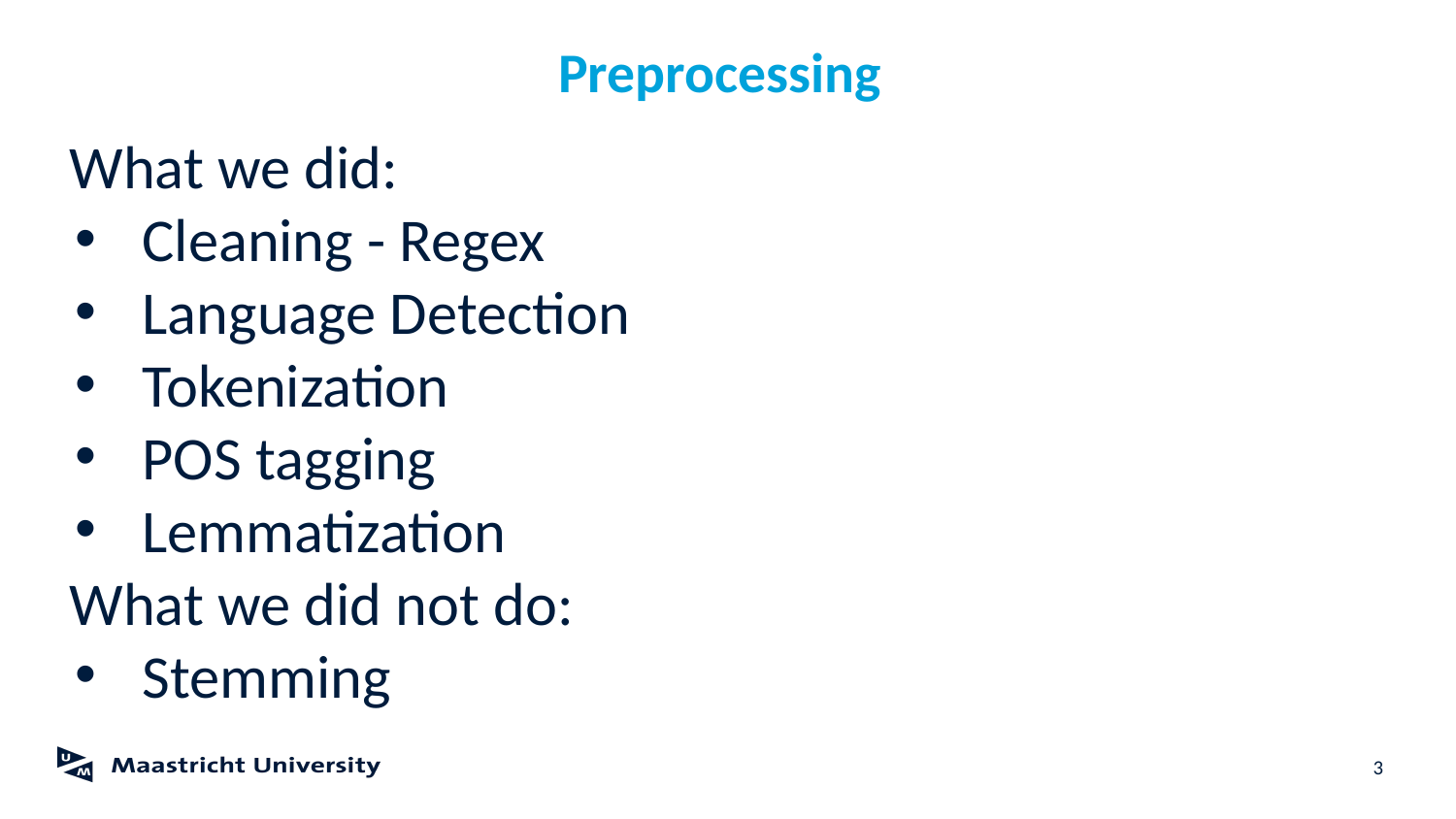

# Preprocessing
What we did:
Cleaning - Regex
Language Detection
Tokenization
POS tagging
Lemmatization
What we did not do:
Stemming

3